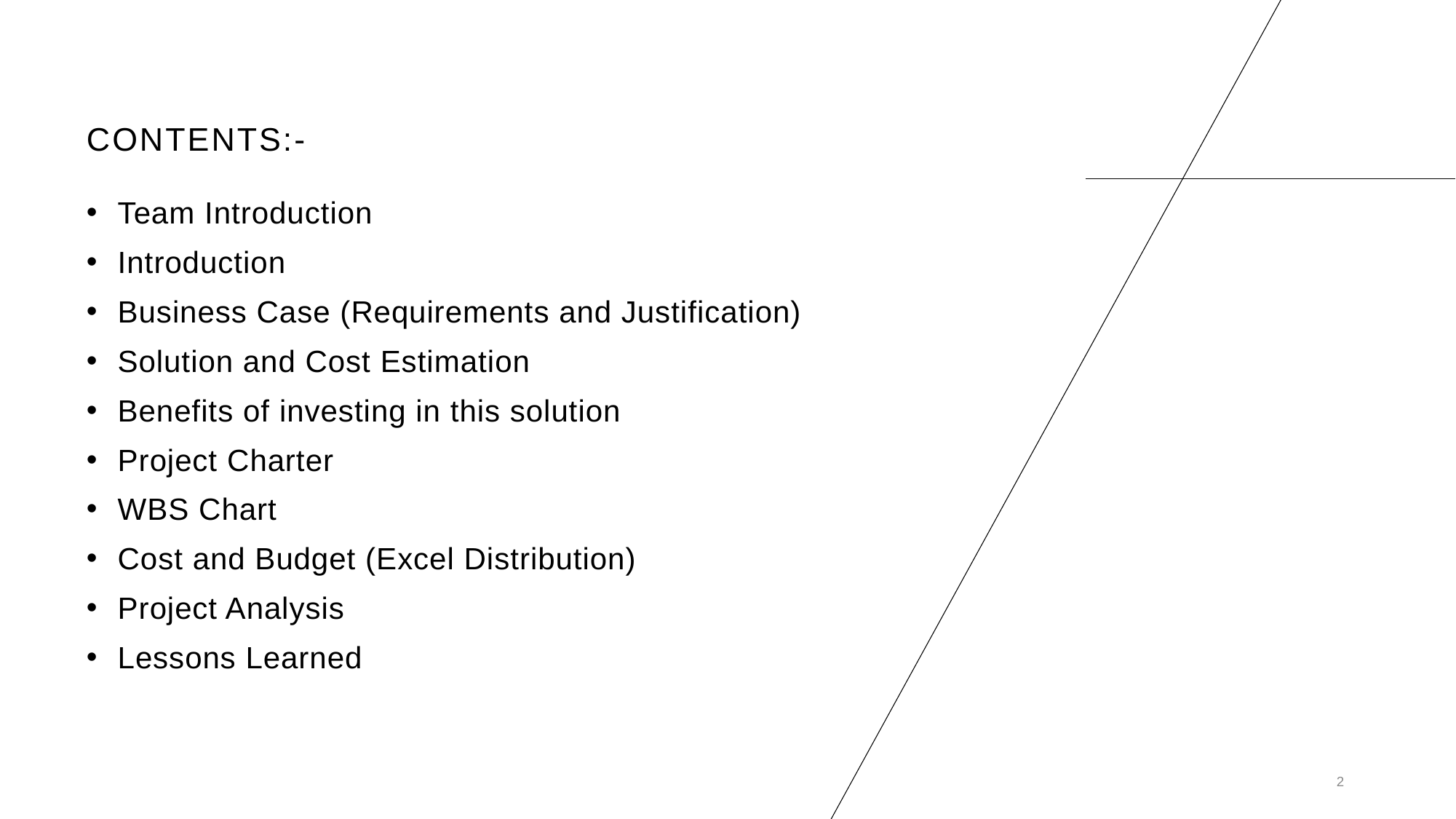

# Contents:-
Team Introduction
Introduction
Business Case (Requirements and Justification)
Solution and Cost Estimation
Benefits of investing in this solution
Project Charter
WBS Chart
Cost and Budget (Excel Distribution)
Project Analysis
Lessons Learned
2